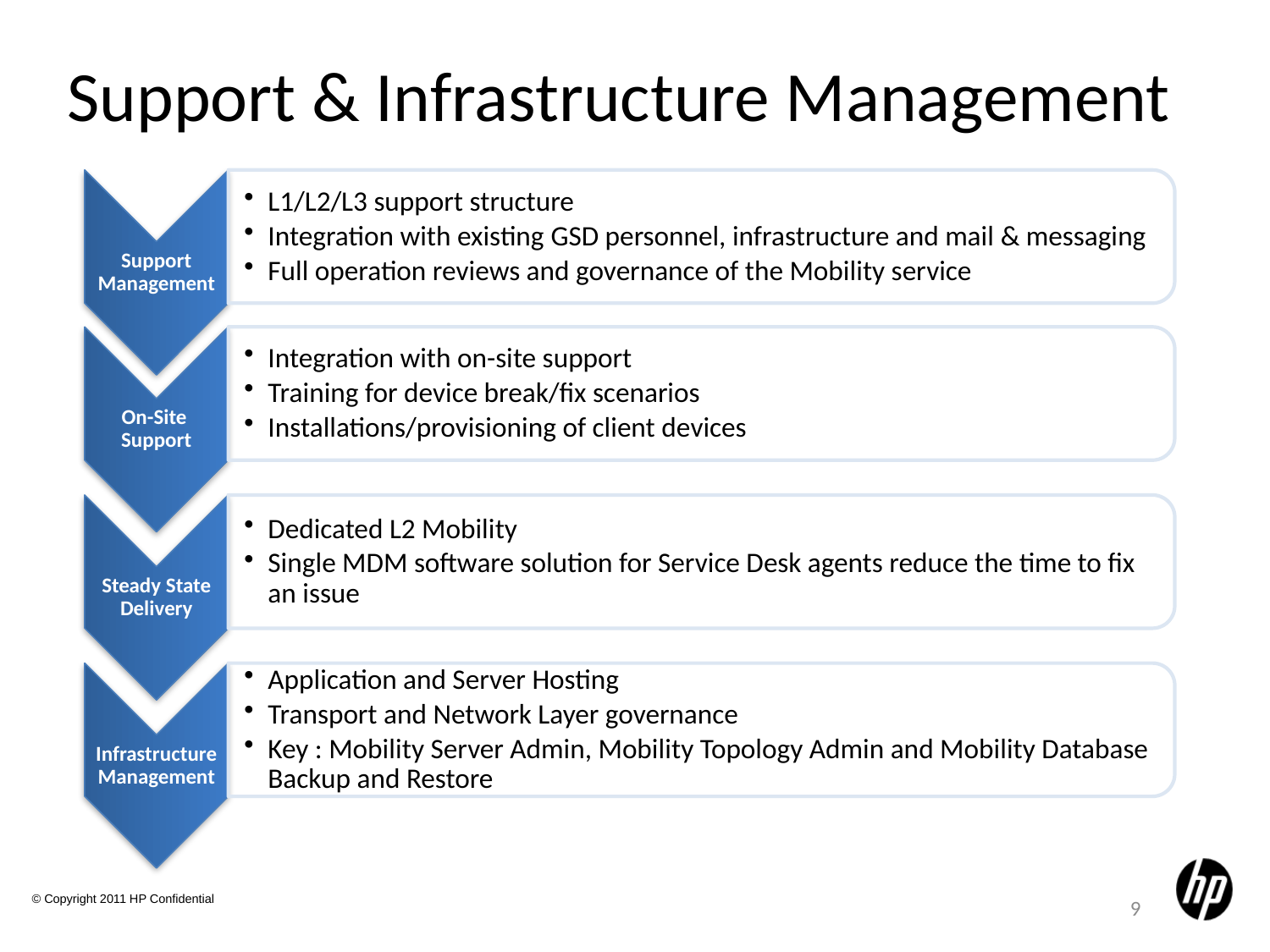

# Support & Infrastructure Management
Support Management
L1/L2/L3 support structure
Integration with existing GSD personnel, infrastructure and mail & messaging
Full operation reviews and governance of the Mobility service
On-Site  Support
Integration with on-site support
Training for device break/fix scenarios
Installations/provisioning of client devices
Steady State Delivery
Dedicated L2 Mobility
Single MDM software solution for Service Desk agents reduce the time to fix an issue
Infrastructure Management
Application and Server Hosting
Transport and Network Layer governance
Key : Mobility Server Admin, Mobility Topology Admin and Mobility Database Backup and Restore
9